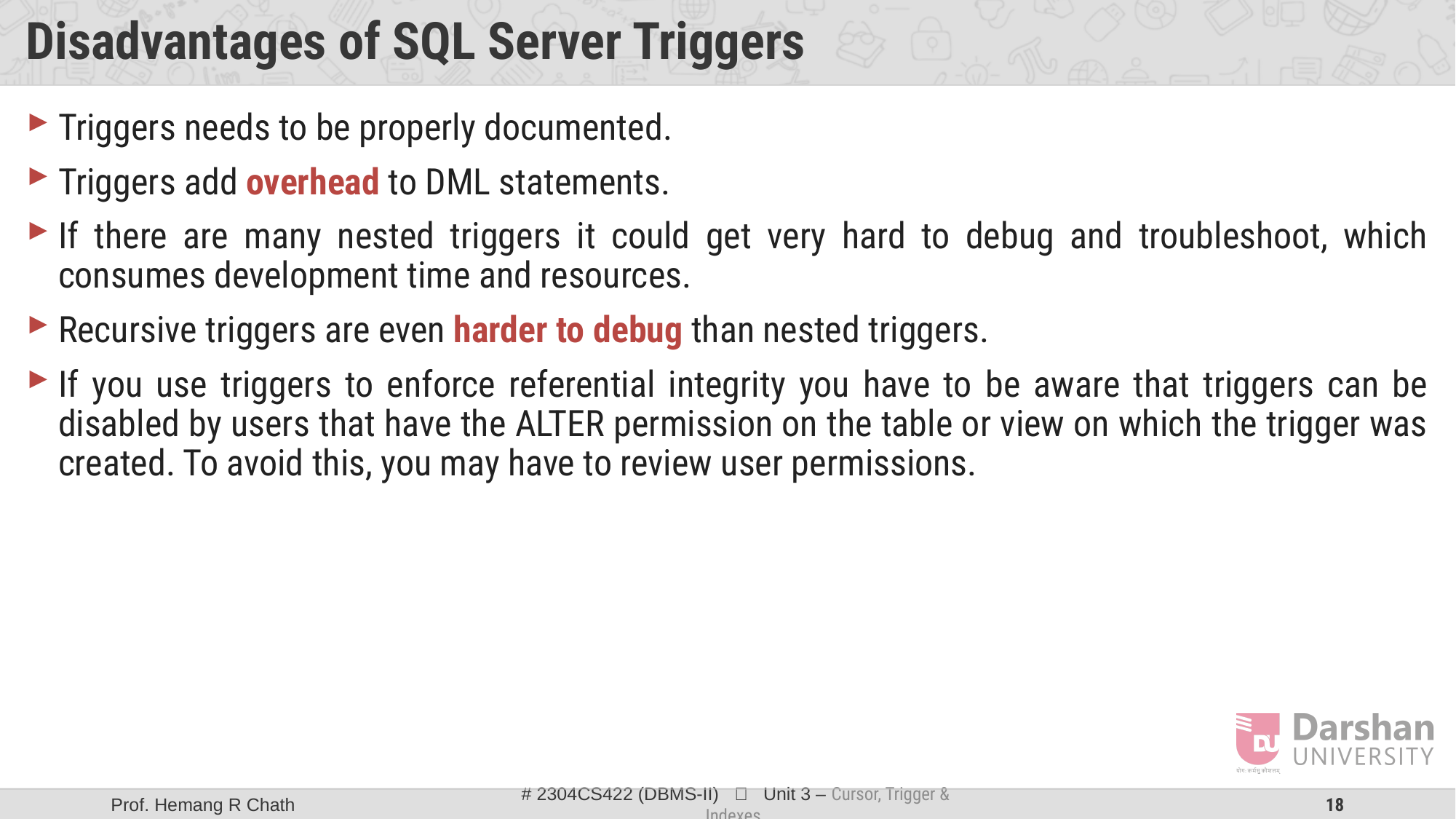

# Disadvantages of SQL Server Triggers
Triggers needs to be properly documented.
Triggers add overhead to DML statements.
If there are many nested triggers it could get very hard to debug and troubleshoot, which consumes development time and resources.
Recursive triggers are even harder to debug than nested triggers.
If you use triggers to enforce referential integrity you have to be aware that triggers can be disabled by users that have the ALTER permission on the table or view on which the trigger was created. To avoid this, you may have to review user permissions.